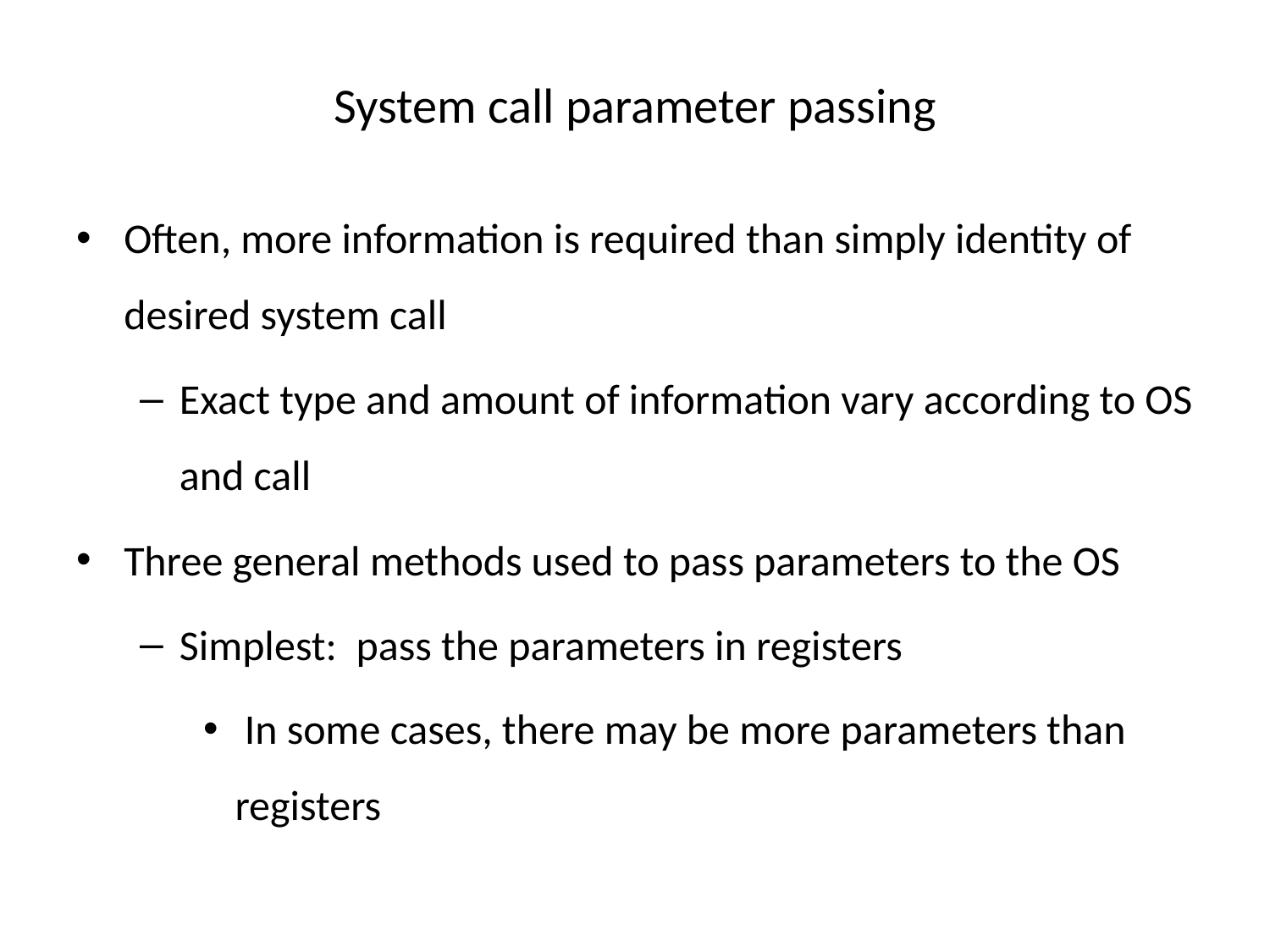

# System call parameter passing
Often, more information is required than simply identity of desired system call
Exact type and amount of information vary according to OS and call
Three general methods used to pass parameters to the OS
Simplest:  pass the parameters in registers
 In some cases, there may be more parameters than registers